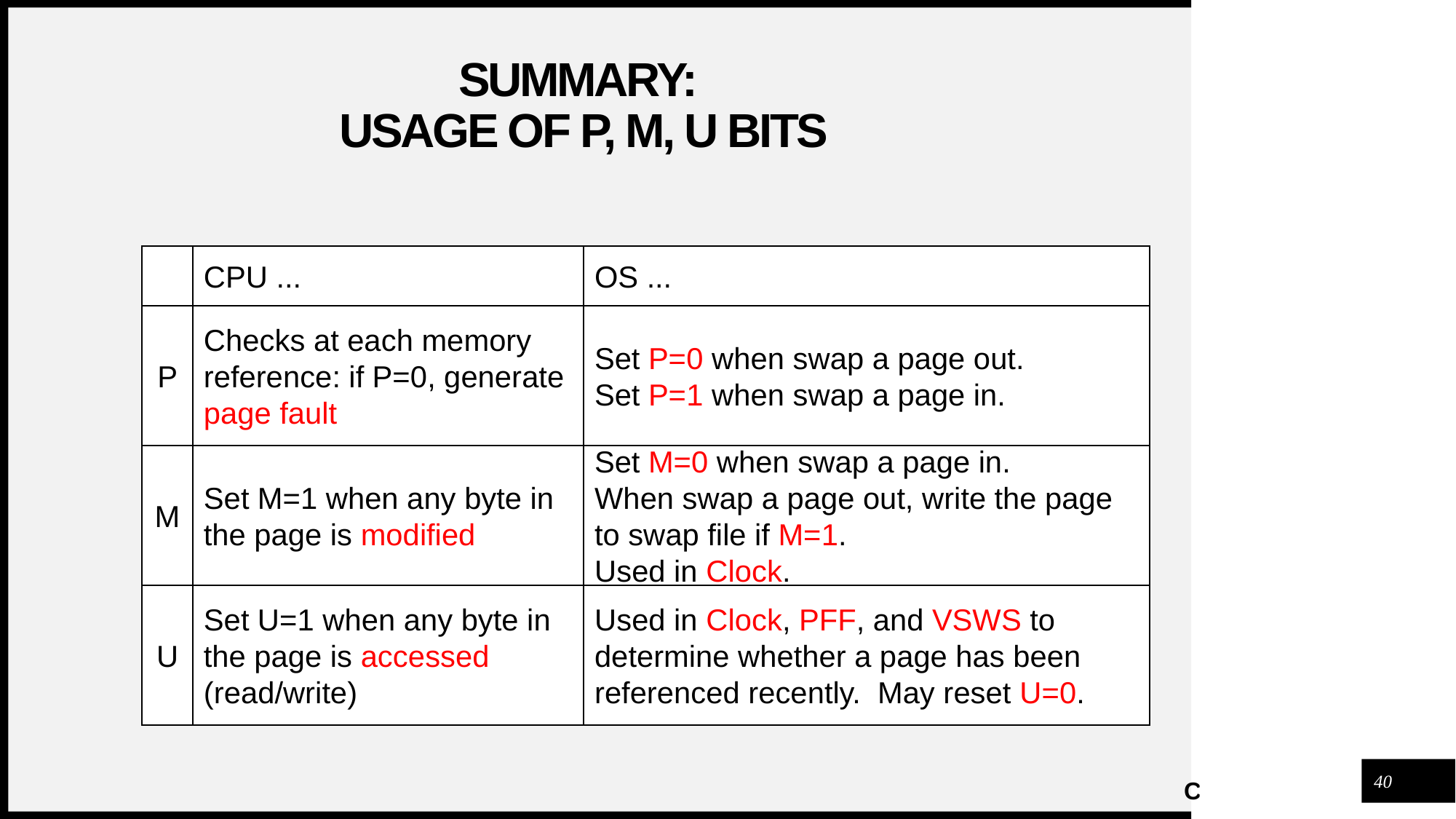

# Summary: Usage of P, M, U bits

CPU ...
OS ...
P
Checks at each memory reference: if P=0, generate page fault
Set P=0 when swap a page out.
Set P=1 when swap a page in.
M
Set M=1 when any byte in the page is modified
Set M=0 when swap a page in.
When swap a page out, write the page to swap file if M=1.
Used in Clock.
U
Set U=1 when any byte in the page is accessed (read/write)
Used in Clock, PFF, and VSWS to determine whether a page has been referenced recently.  May reset U=0.
40